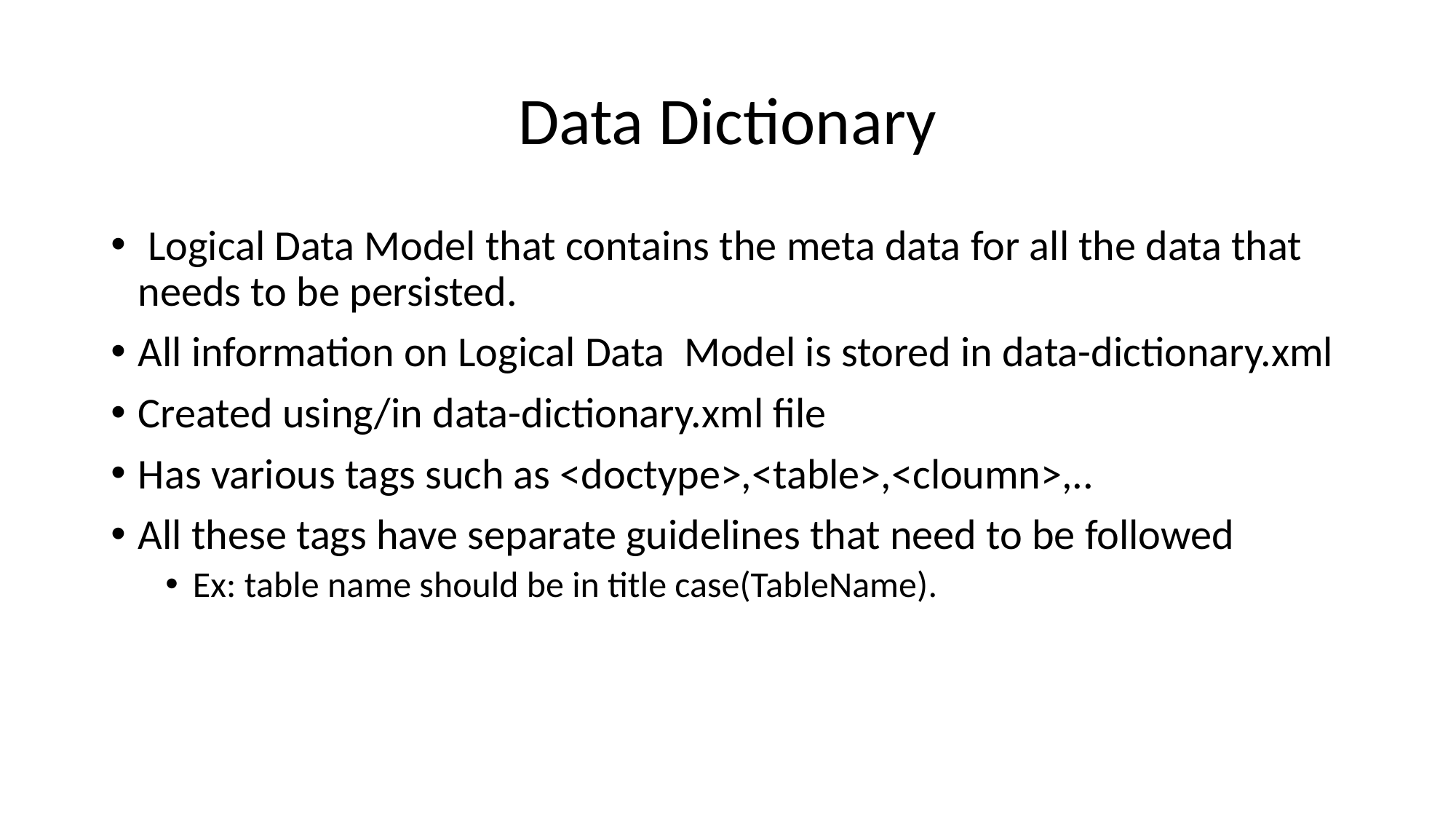

# Data Dictionary
 Logical Data Model that contains the meta data for all the data that needs to be persisted.
All information on Logical Data  Model is stored in data-dictionary.xml
Created using/in data-dictionary.xml file
Has various tags such as <doctype>,<table>,<cloumn>,..
All these tags have separate guidelines that need to be followed
Ex: table name should be in title case(TableName).